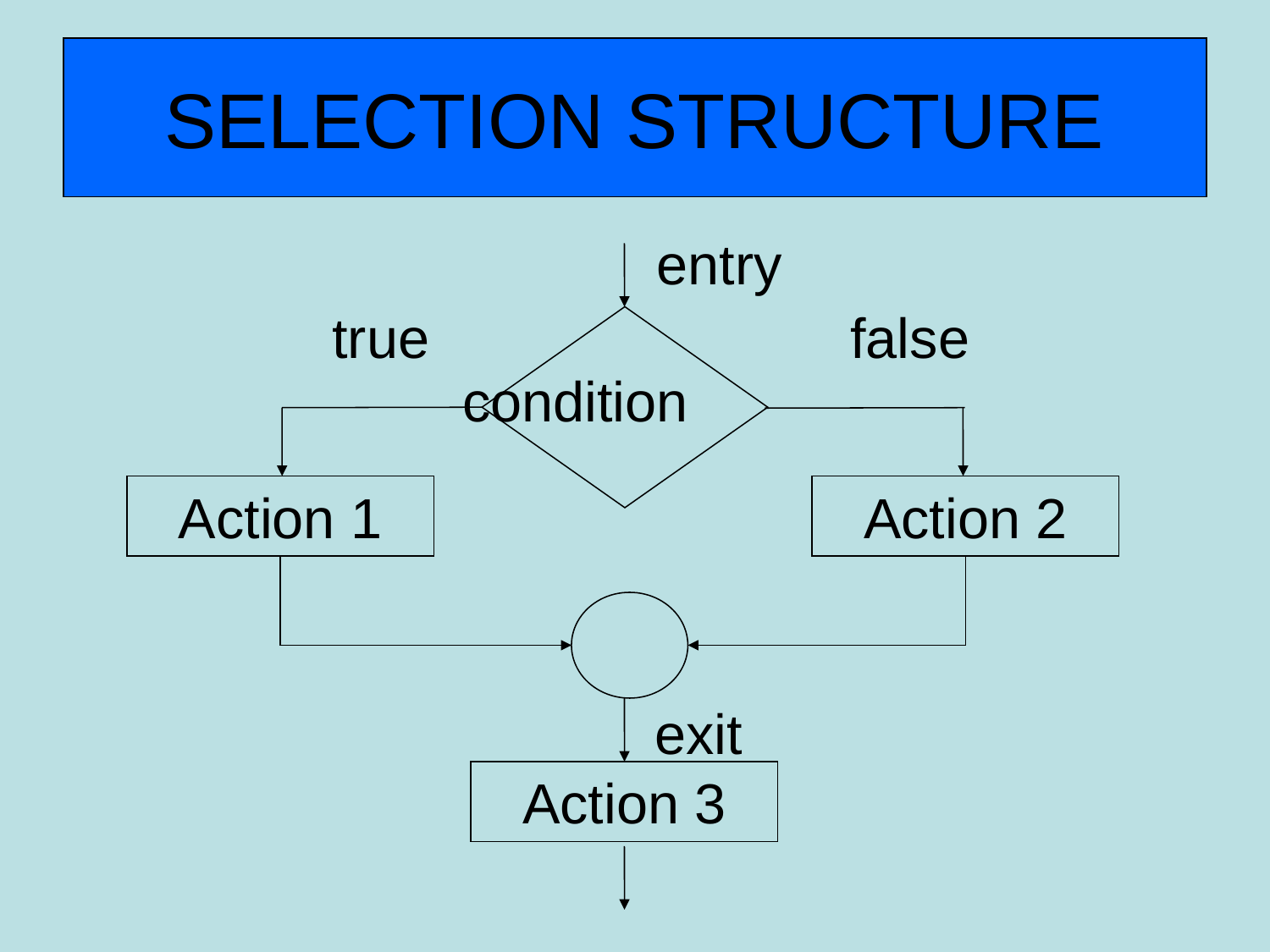

# SELECTION STRUCTURE
entry

true
false

condition

Action 1
Action 2

exit

Action 3